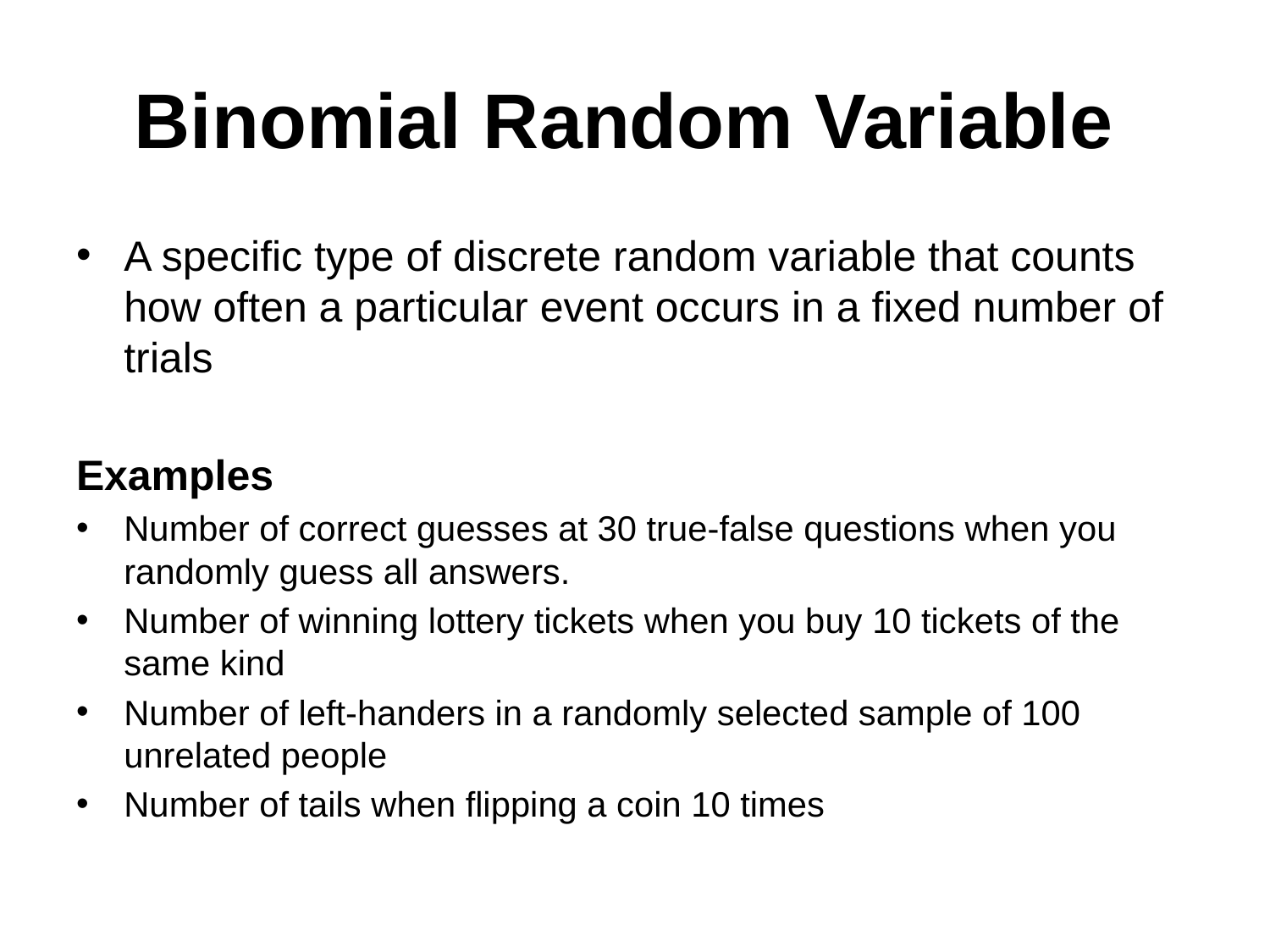

# Binomial Random Variable
A specific type of discrete random variable that counts how often a particular event occurs in a fixed number of trials

Examples
Number of correct guesses at 30 true-false questions when you randomly guess all answers.
Number of winning lottery tickets when you buy 10 tickets of the same kind
Number of left-handers in a randomly selected sample of 100 unrelated people
Number of tails when flipping a coin 10 times